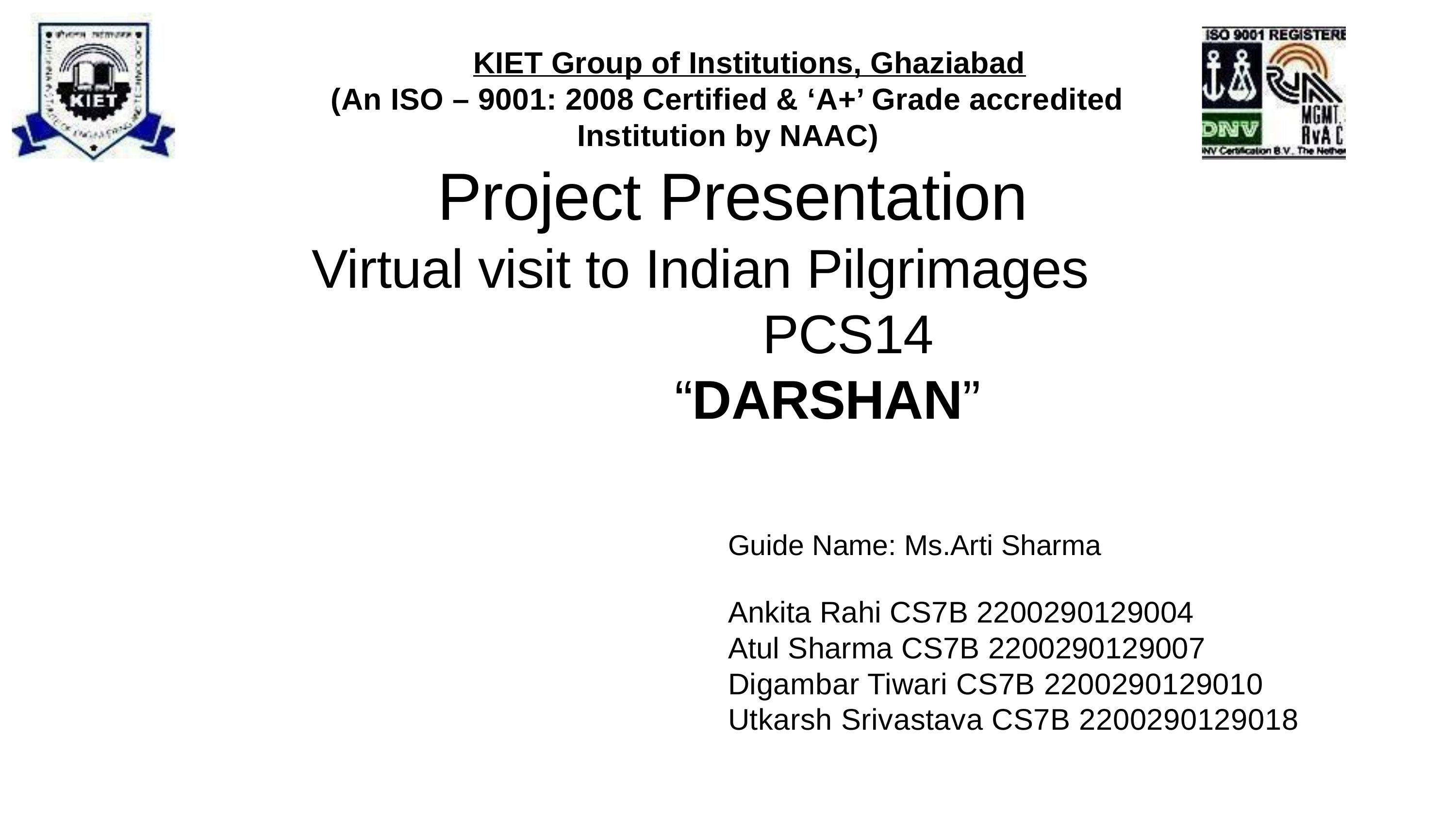

KIET Group of Institutions, Ghaziabad
(An ISO – 9001: 2008 Certified & ‘A+’ Grade accredited Institution by NAAC)
        Project Presentation
Virtual visit to Indian Pilgrimages
                                PCS14
                          “DARSHAN”
Guide Name: Ms.Arti Sharma

Ankita Rahi CS7B 2200290129004
Atul Sharma CS7B 2200290129007
Digambar Tiwari CS7B 2200290129010
Utkarsh Srivastava CS7B 2200290129018